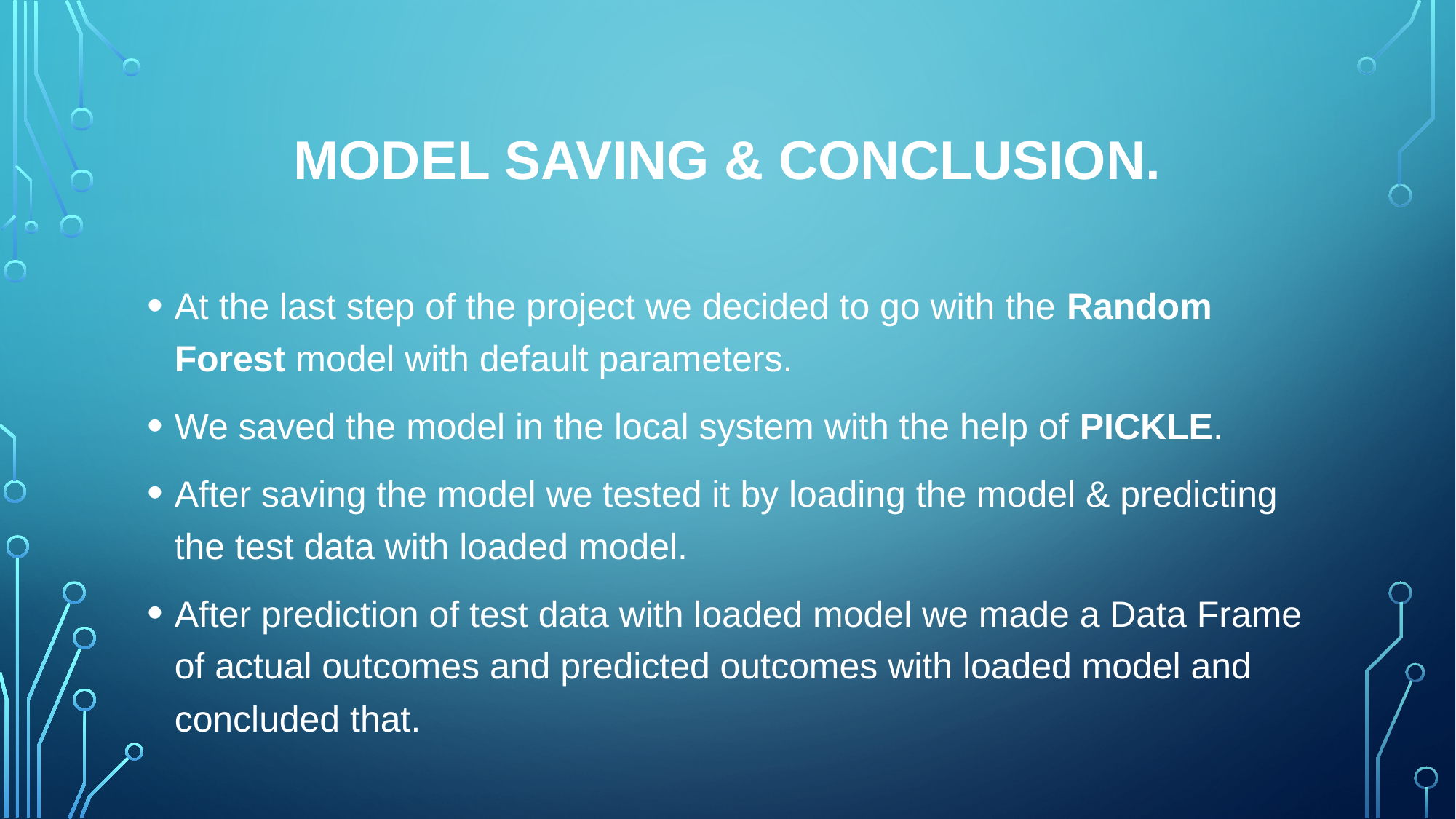

# Model saving & conclusion.
At the last step of the project we decided to go with the Random Forest model with default parameters.
We saved the model in the local system with the help of PICKLE.
After saving the model we tested it by loading the model & predicting the test data with loaded model.
After prediction of test data with loaded model we made a Data Frame of actual outcomes and predicted outcomes with loaded model and concluded that.